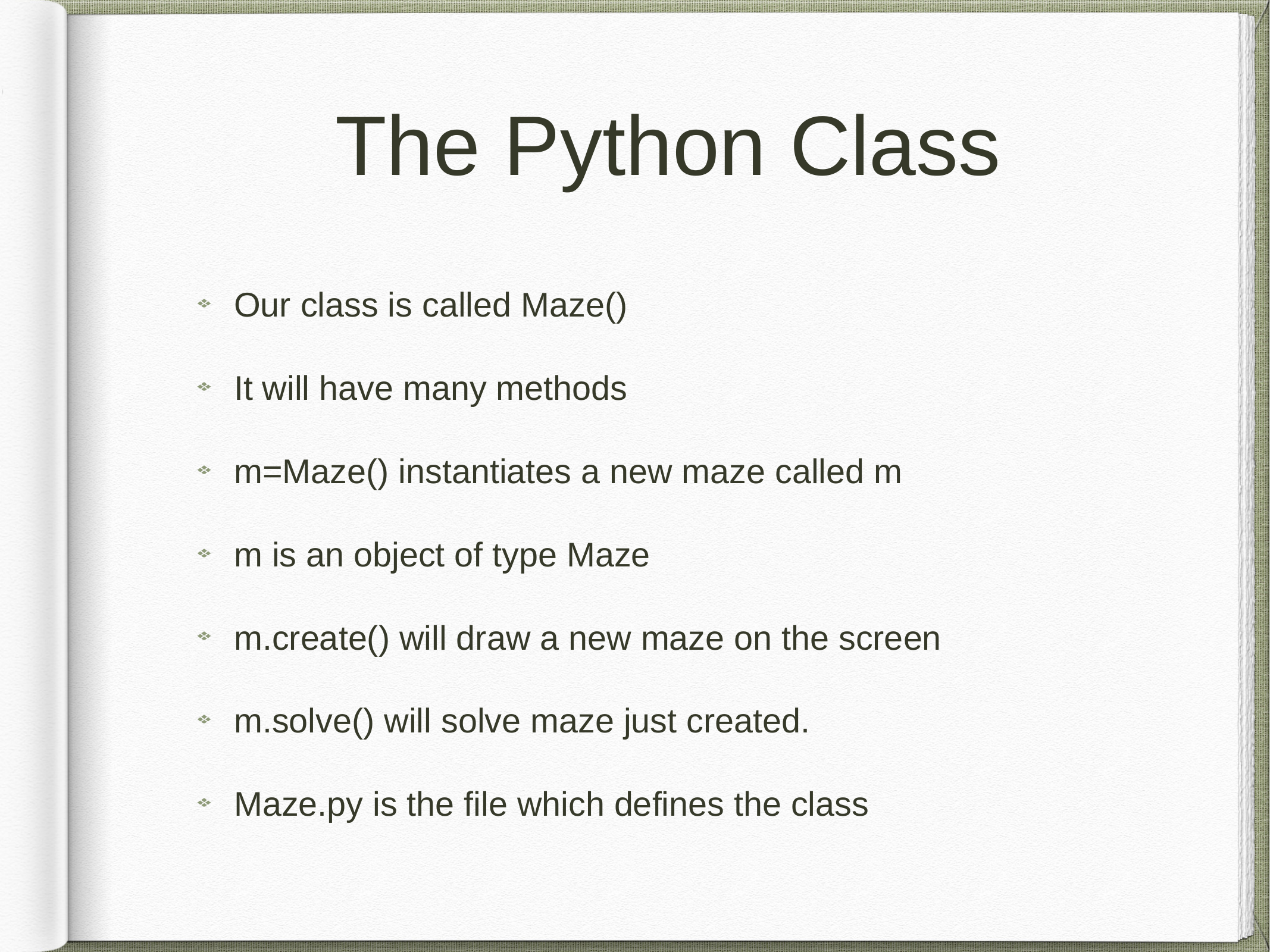

# The Python Class
Our class is called Maze()
It will have many methods
m=Maze() instantiates a new maze called m
m is an object of type Maze
m.create() will draw a new maze on the screen
m.solve() will solve maze just created.
Maze.py is the file which defines the class